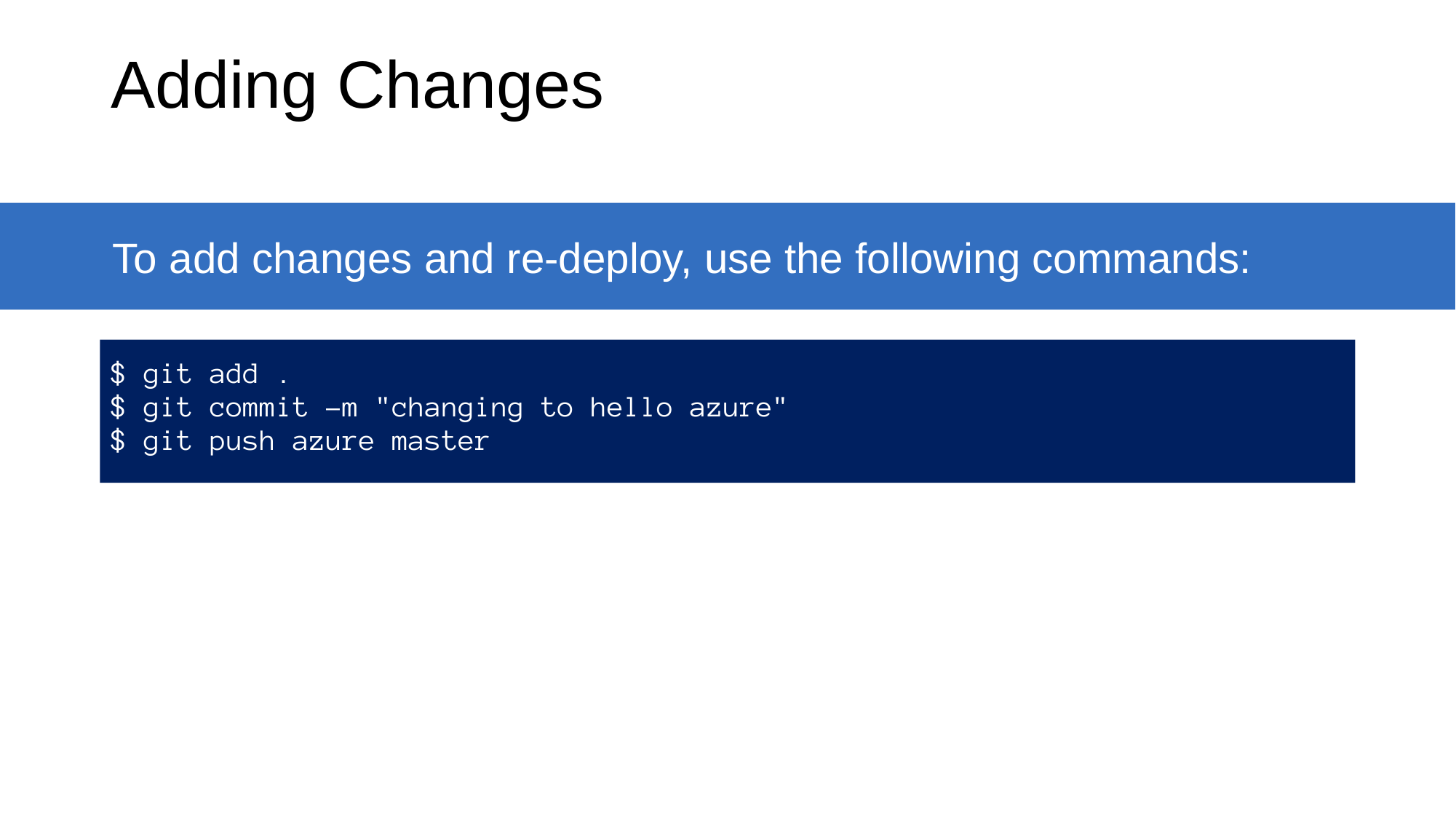

# Adding Changes

To add changes and re-deploy, use the following commands:
$ git add .
$ git commit -m "changing to hello azure"
$ git push azure master